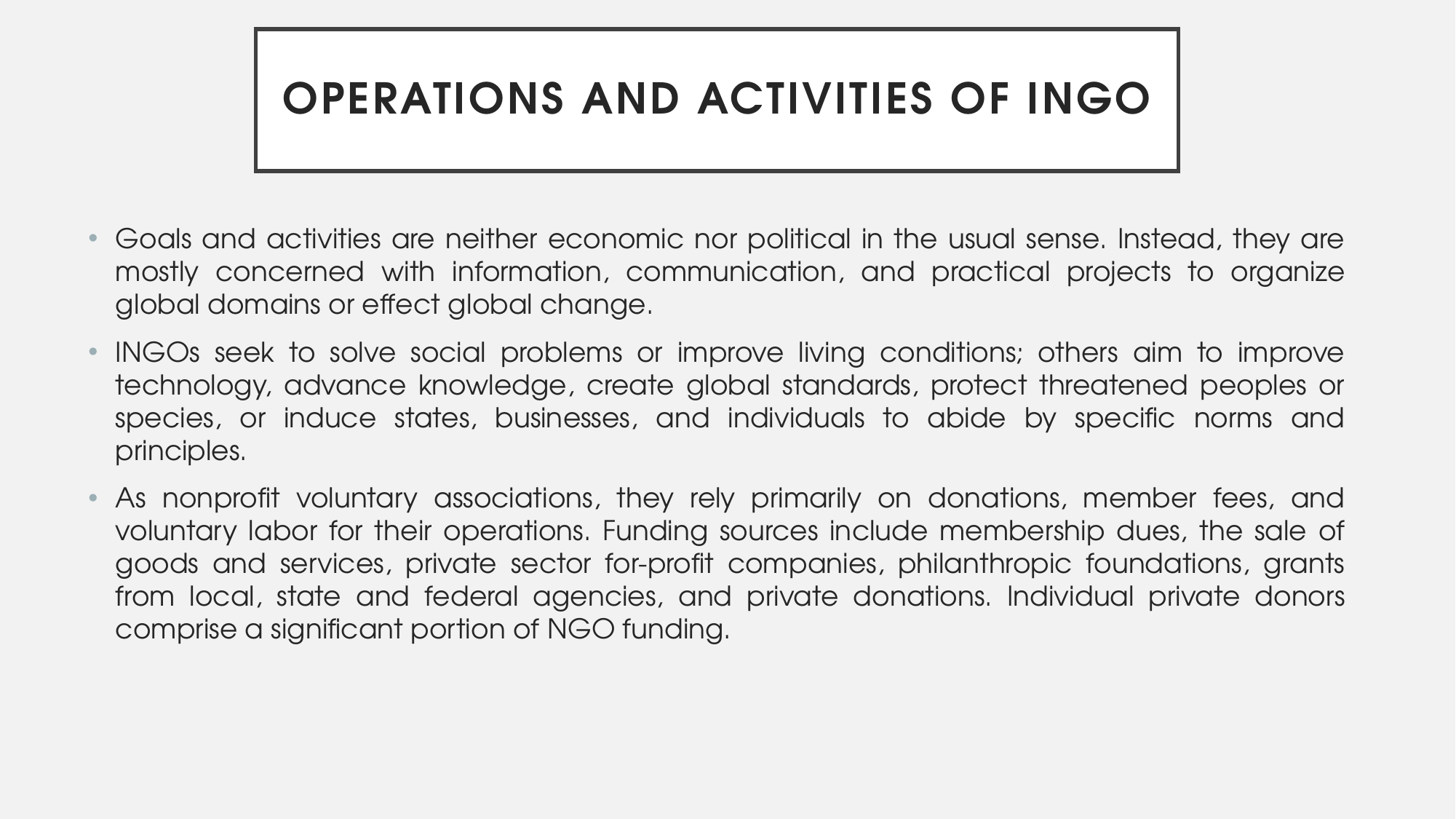

# OPERATIONS AND ACTIVITIES OF INGO
Goals and activities are neither economic nor political in the usual sense. Instead, they are mostly concerned with information, communication, and practical projects to organize global domains or effect global change.
INGOs seek to solve social problems or improve living conditions; others aim to improve technology, advance knowledge, create global standards, protect threatened peoples or species, or induce states, businesses, and individuals to abide by specific norms and principles.
As nonprofit voluntary associations, they rely primarily on donations, member fees, and voluntary labor for their operations. Funding sources include membership dues, the sale of goods and services, private sector for-profit companies, philanthropic foundations, grants from local, state and federal agencies, and private donations. Individual private donors comprise a significant portion of NGO funding.